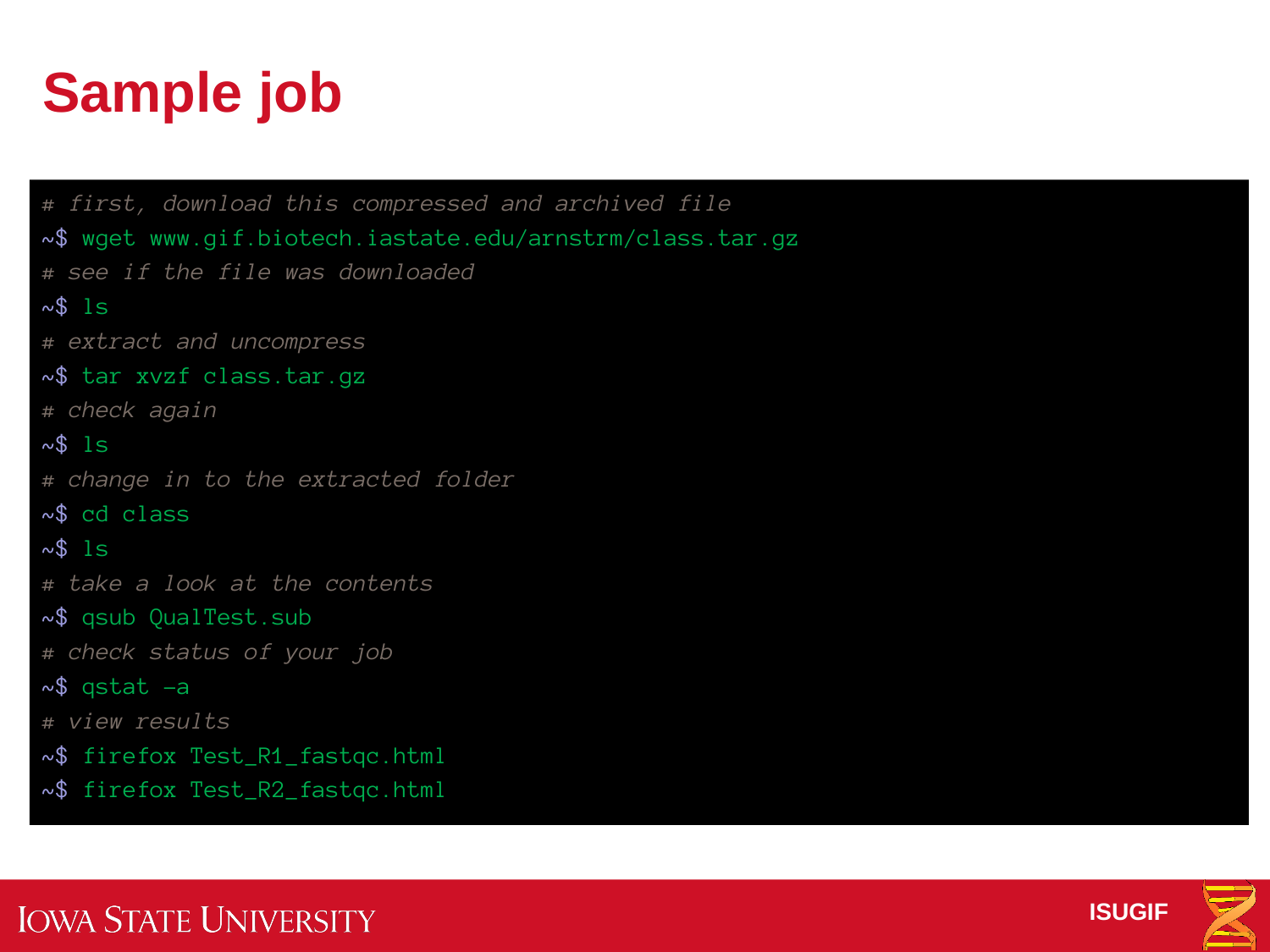

# Sample job
# first, download this compressed and archived file
~$ wget www.gif.biotech.iastate.edu/arnstrm/class.tar.gz
# see if the file was downloaded
~$ ls
# extract and uncompress
~$ tar xvzf class.tar.gz
# check again
~$ ls
# change in to the extracted folder
~$ cd class
~$ ls
# take a look at the contents
~$ qsub QualTest.sub
# check status of your job
~$ qstat -a
# view results
~$ firefox Test_R1_fastqc.html
~$ firefox Test_R2_fastqc.html